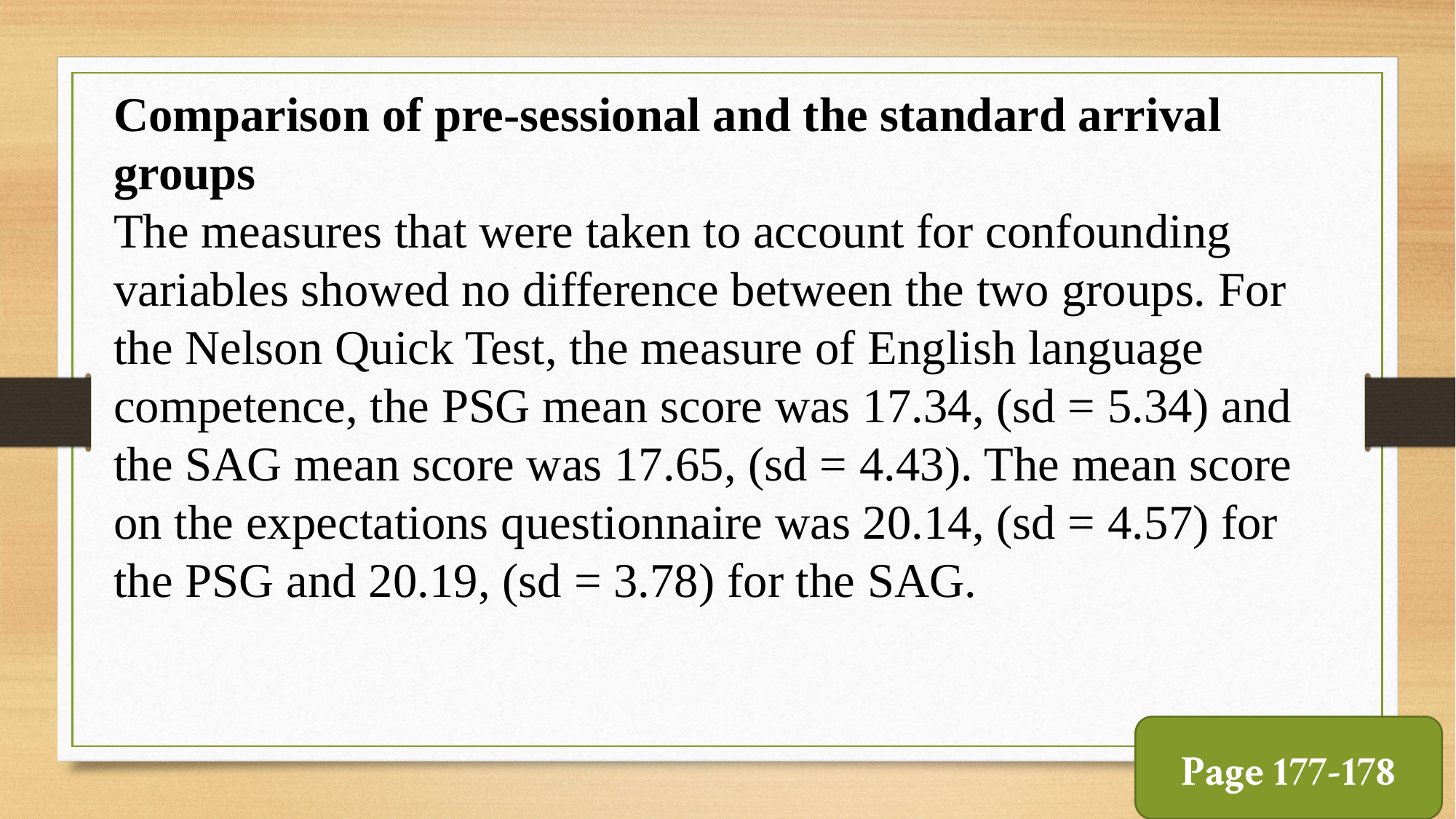

Comparison of pre-sessional and the standard arrival groups
The measures that were taken to account for confounding variables showed no difference between the two groups. For the Nelson Quick Test, the measure of English language competence, the PSG mean score was 17.34, (sd = 5.34) and the SAG mean score was 17.65, (sd = 4.43). The mean score on the expectations questionnaire was 20.14, (sd = 4.57) for the PSG and 20.19, (sd = 3.78) for the SAG.
Page 177-178